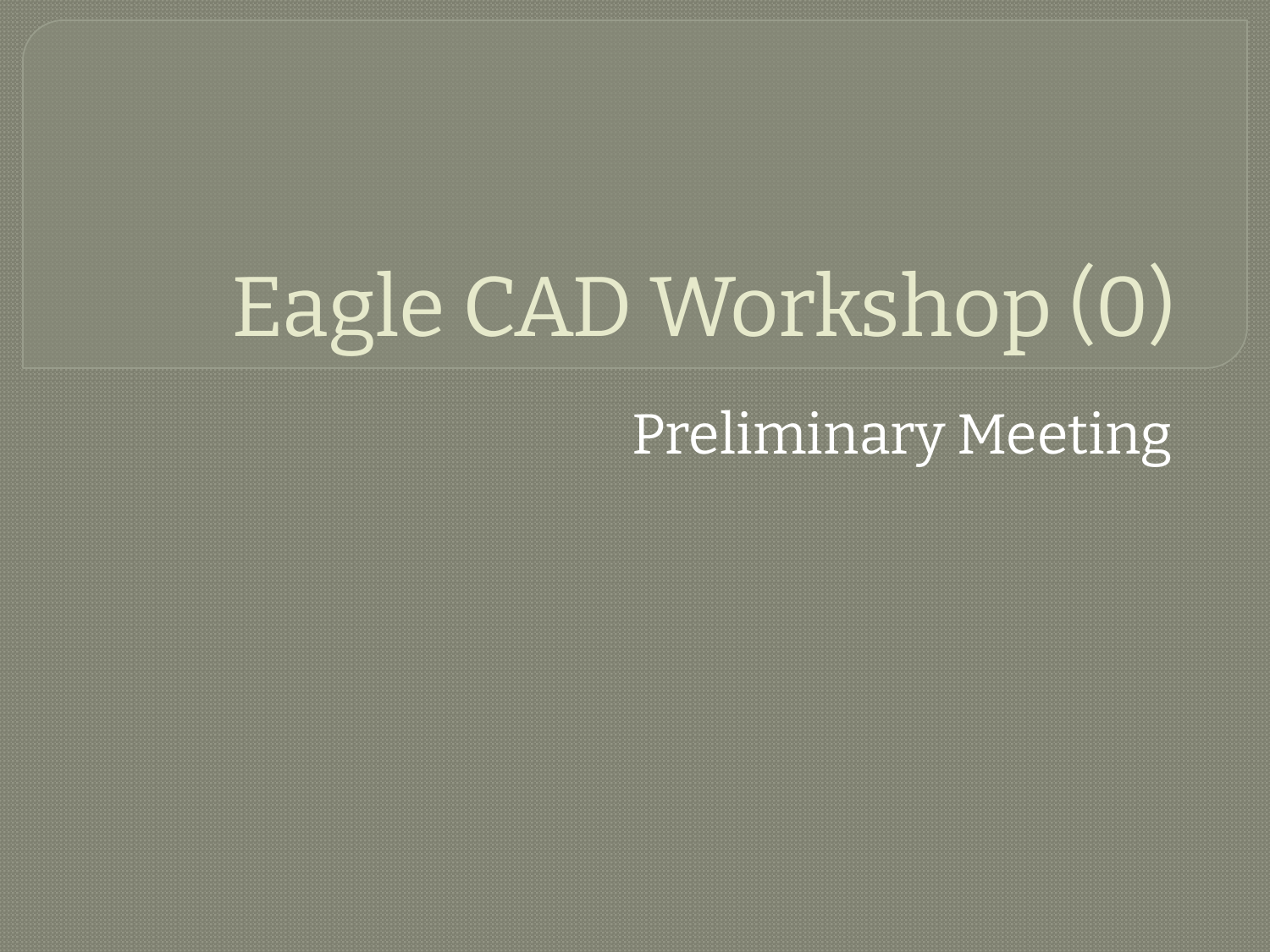

# Eagle CAD Workshop (0)
Preliminary Meeting